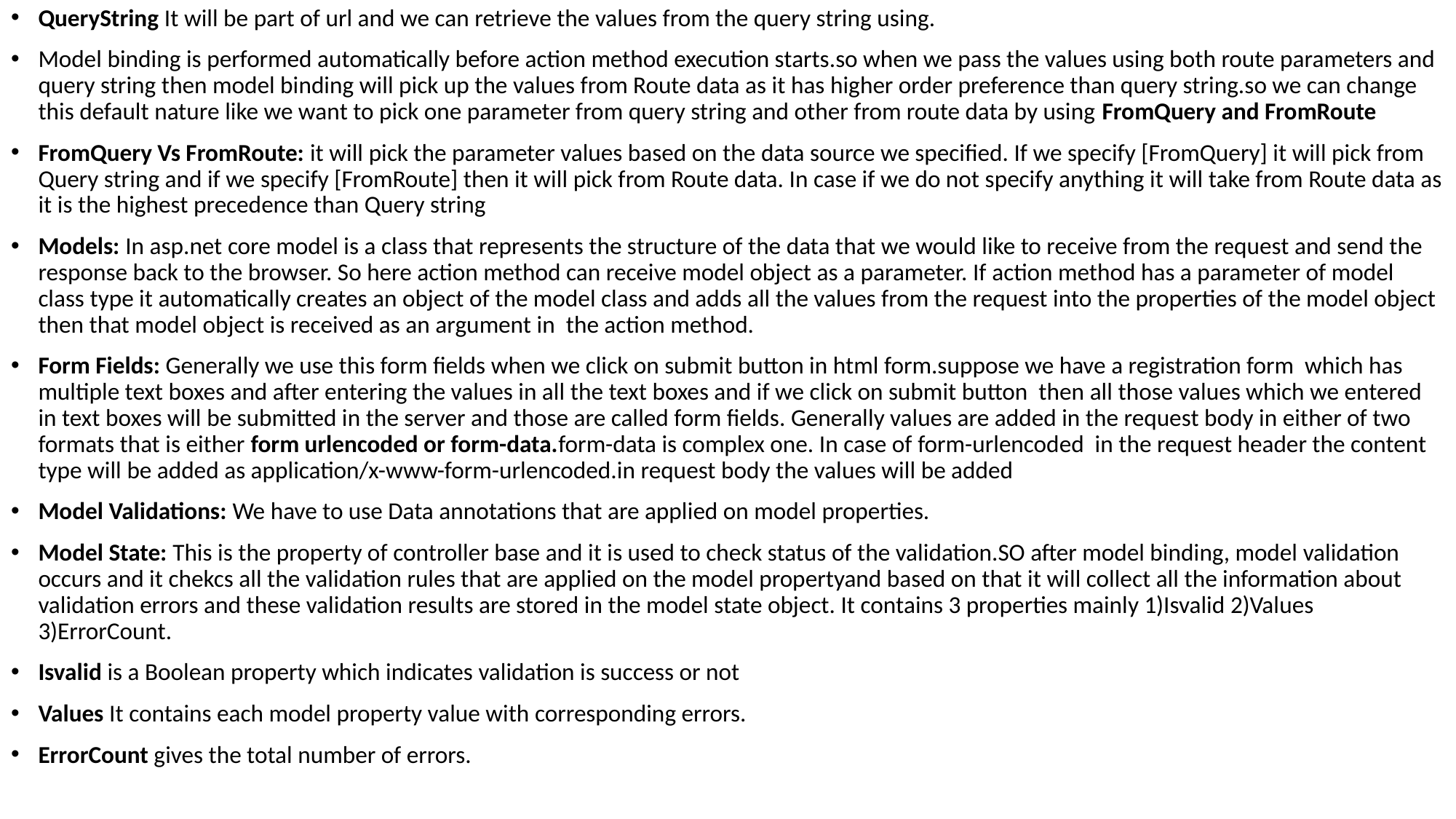

QueryString It will be part of url and we can retrieve the values from the query string using.
Model binding is performed automatically before action method execution starts.so when we pass the values using both route parameters and query string then model binding will pick up the values from Route data as it has higher order preference than query string.so we can change this default nature like we want to pick one parameter from query string and other from route data by using FromQuery and FromRoute
FromQuery Vs FromRoute: it will pick the parameter values based on the data source we specified. If we specify [FromQuery] it will pick from Query string and if we specify [FromRoute] then it will pick from Route data. In case if we do not specify anything it will take from Route data as it is the highest precedence than Query string
Models: In asp.net core model is a class that represents the structure of the data that we would like to receive from the request and send the response back to the browser. So here action method can receive model object as a parameter. If action method has a parameter of model class type it automatically creates an object of the model class and adds all the values from the request into the properties of the model object then that model object is received as an argument in  the action method.
Form Fields: Generally we use this form fields when we click on submit button in html form.suppose we have a registration form  which has multiple text boxes and after entering the values in all the text boxes and if we click on submit button  then all those values which we entered in text boxes will be submitted in the server and those are called form fields. Generally values are added in the request body in either of two formats that is either form urlencoded or form-data.form-data is complex one. In case of form-urlencoded  in the request header the content type will be added as application/x-www-form-urlencoded.in request body the values will be added
Model Validations: We have to use Data annotations that are applied on model properties.
Model State: This is the property of controller base and it is used to check status of the validation.SO after model binding, model validation occurs and it chekcs all the validation rules that are applied on the model propertyand based on that it will collect all the information about validation errors and these validation results are stored in the model state object. It contains 3 properties mainly 1)Isvalid 2)Values 3)ErrorCount.
Isvalid is a Boolean property which indicates validation is success or not
Values It contains each model property value with corresponding errors.
ErrorCount gives the total number of errors.